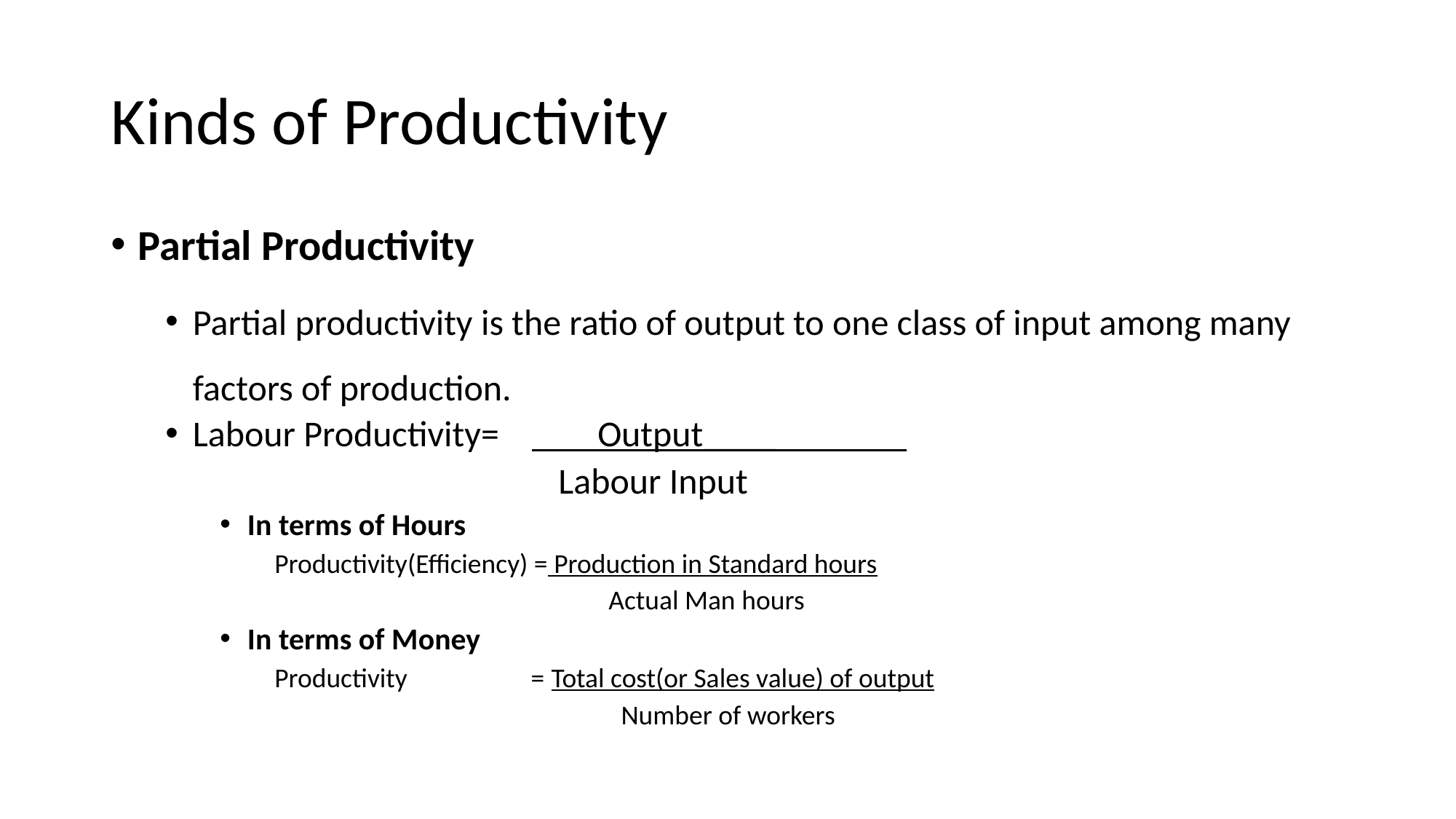

# Kinds of Productivity
Partial Productivity
Partial productivity is the ratio of output to one class of input among many factors of production.
Labour Productivity=            Output____
                                                Labour Input
In terms of Hours
Productivity(Efficiency) = Production in Standard hours
                                                      Actual Man hours
In terms of Money
Productivity                    = Total cost(or Sales value) of output
                                                        Number of workers